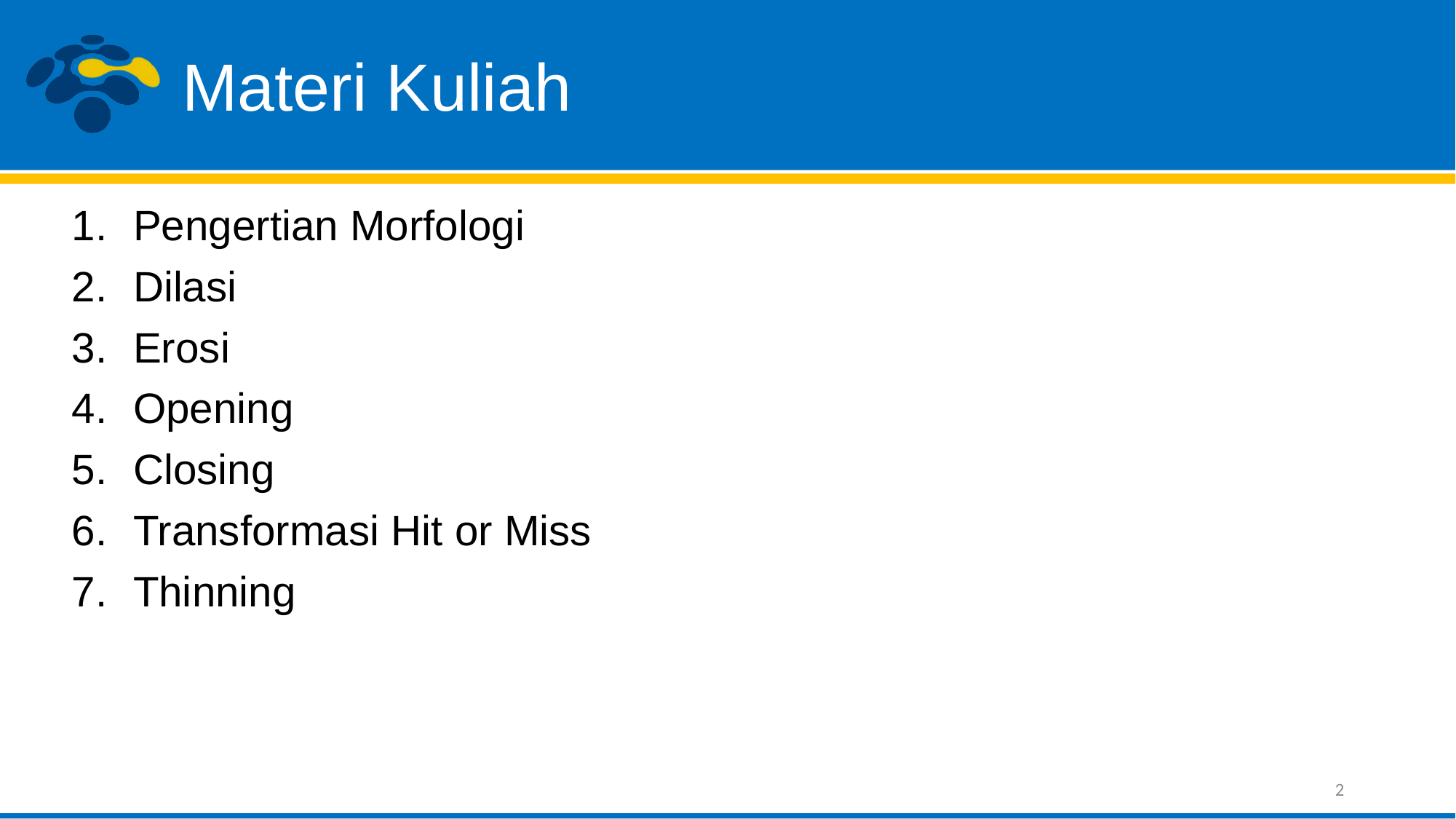

# Materi Kuliah
Pengertian Morfologi
Dilasi
Erosi
Opening
Closing
Transformasi Hit or Miss
Thinning

2